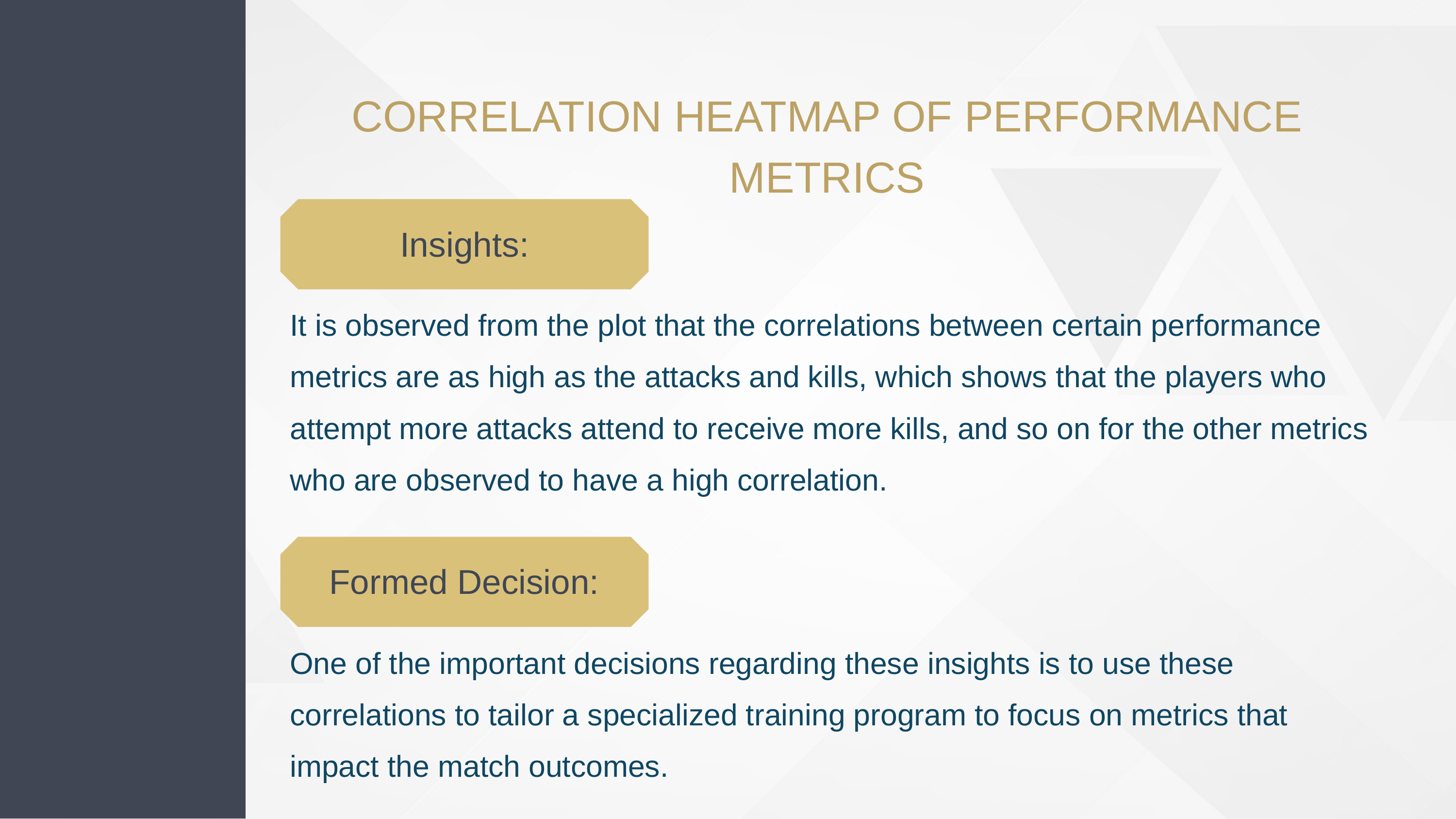

CORRELATION HEATMAP OF PERFORMANCE METRICS

Insights:
It is observed from the plot that the correlations between certain performance metrics are as high as the attacks and kills, which shows that the players who attempt more attacks attend to receive more kills, and so on for the other metrics who are observed to have a high correlation.

Formed Decision:
One of the important decisions regarding these insights is to use these correlations to tailor a specialized training program to focus on metrics that impact the match outcomes.